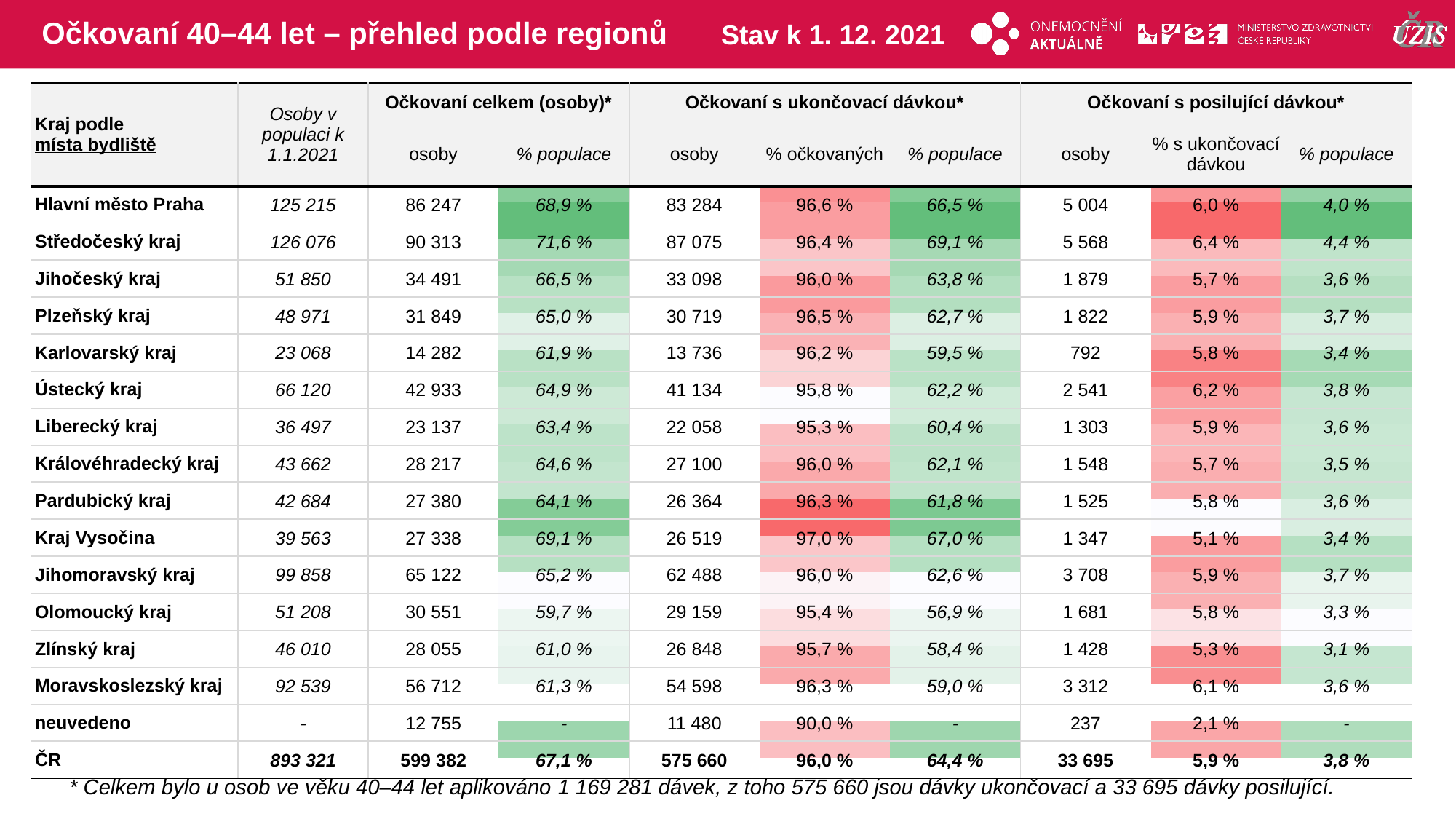

# Očkovaní 40–44 let – přehled podle regionů
Stav k 1. 12. 2021
| Kraj podle místa bydliště | Osoby v populaci k 1.1.2021 | Očkovaní celkem (osoby)\* |  | Očkovaní s ukončovací dávkou\* |  |  | Očkovaní s posilující dávkou\* |  |  |
| --- | --- | --- | --- | --- | --- | --- | --- | --- | --- |
|  |  | osoby | % populace | osoby | % očkovaných | % populace | osoby | % s ukončovací dávkou | % populace |
| Hlavní město Praha | 125 215 | 86 247 | 68,9 % | 83 284 | 96,6 % | 66,5 % | 5 004 | 6,0 % | 4,0 % |
| Středočeský kraj | 126 076 | 90 313 | 71,6 % | 87 075 | 96,4 % | 69,1 % | 5 568 | 6,4 % | 4,4 % |
| Jihočeský kraj | 51 850 | 34 491 | 66,5 % | 33 098 | 96,0 % | 63,8 % | 1 879 | 5,7 % | 3,6 % |
| Plzeňský kraj | 48 971 | 31 849 | 65,0 % | 30 719 | 96,5 % | 62,7 % | 1 822 | 5,9 % | 3,7 % |
| Karlovarský kraj | 23 068 | 14 282 | 61,9 % | 13 736 | 96,2 % | 59,5 % | 792 | 5,8 % | 3,4 % |
| Ústecký kraj | 66 120 | 42 933 | 64,9 % | 41 134 | 95,8 % | 62,2 % | 2 541 | 6,2 % | 3,8 % |
| Liberecký kraj | 36 497 | 23 137 | 63,4 % | 22 058 | 95,3 % | 60,4 % | 1 303 | 5,9 % | 3,6 % |
| Královéhradecký kraj | 43 662 | 28 217 | 64,6 % | 27 100 | 96,0 % | 62,1 % | 1 548 | 5,7 % | 3,5 % |
| Pardubický kraj | 42 684 | 27 380 | 64,1 % | 26 364 | 96,3 % | 61,8 % | 1 525 | 5,8 % | 3,6 % |
| Kraj Vysočina | 39 563 | 27 338 | 69,1 % | 26 519 | 97,0 % | 67,0 % | 1 347 | 5,1 % | 3,4 % |
| Jihomoravský kraj | 99 858 | 65 122 | 65,2 % | 62 488 | 96,0 % | 62,6 % | 3 708 | 5,9 % | 3,7 % |
| Olomoucký kraj | 51 208 | 30 551 | 59,7 % | 29 159 | 95,4 % | 56,9 % | 1 681 | 5,8 % | 3,3 % |
| Zlínský kraj | 46 010 | 28 055 | 61,0 % | 26 848 | 95,7 % | 58,4 % | 1 428 | 5,3 % | 3,1 % |
| Moravskoslezský kraj | 92 539 | 56 712 | 61,3 % | 54 598 | 96,3 % | 59,0 % | 3 312 | 6,1 % | 3,6 % |
| neuvedeno | - | 12 755 | - | 11 480 | 90,0 % | - | 237 | 2,1 % | - |
| ČR | 893 321 | 599 382 | 67,1 % | 575 660 | 96,0 % | 64,4 % | 33 695 | 5,9 % | 3,8 % |
|  |  |  |  |  |  |  |  |  |
| --- | --- | --- | --- | --- | --- | --- | --- | --- |
|  |  |  |  |  |  |  |  |  |
|  |  |  |  |  |  |  |  |  |
|  |  |  |  |  |  |  |  |  |
|  |  |  |  |  |  |  |  |  |
|  |  |  |  |  |  |  |  |  |
|  |  |  |  |  |  |  |  |  |
|  |  |  |  |  |  |  |  |  |
|  |  |  |  |  |  |  |  |  |
|  |  |  |  |  |  |  |  |  |
|  |  |  |  |  |  |  |  |  |
|  |  |  |  |  |  |  |  |  |
|  |  |  |  |  |  |  |  |  |
|  |  |  |  |  |  |  |  |  |
|  |  |  |  |  |  |  |  |  |
|  |  |  |  |  |  |  |  |  |
* Celkem bylo u osob ve věku 40–44 let aplikováno 1 169 281 dávek, z toho 575 660 jsou dávky ukončovací a 33 695 dávky posilující.